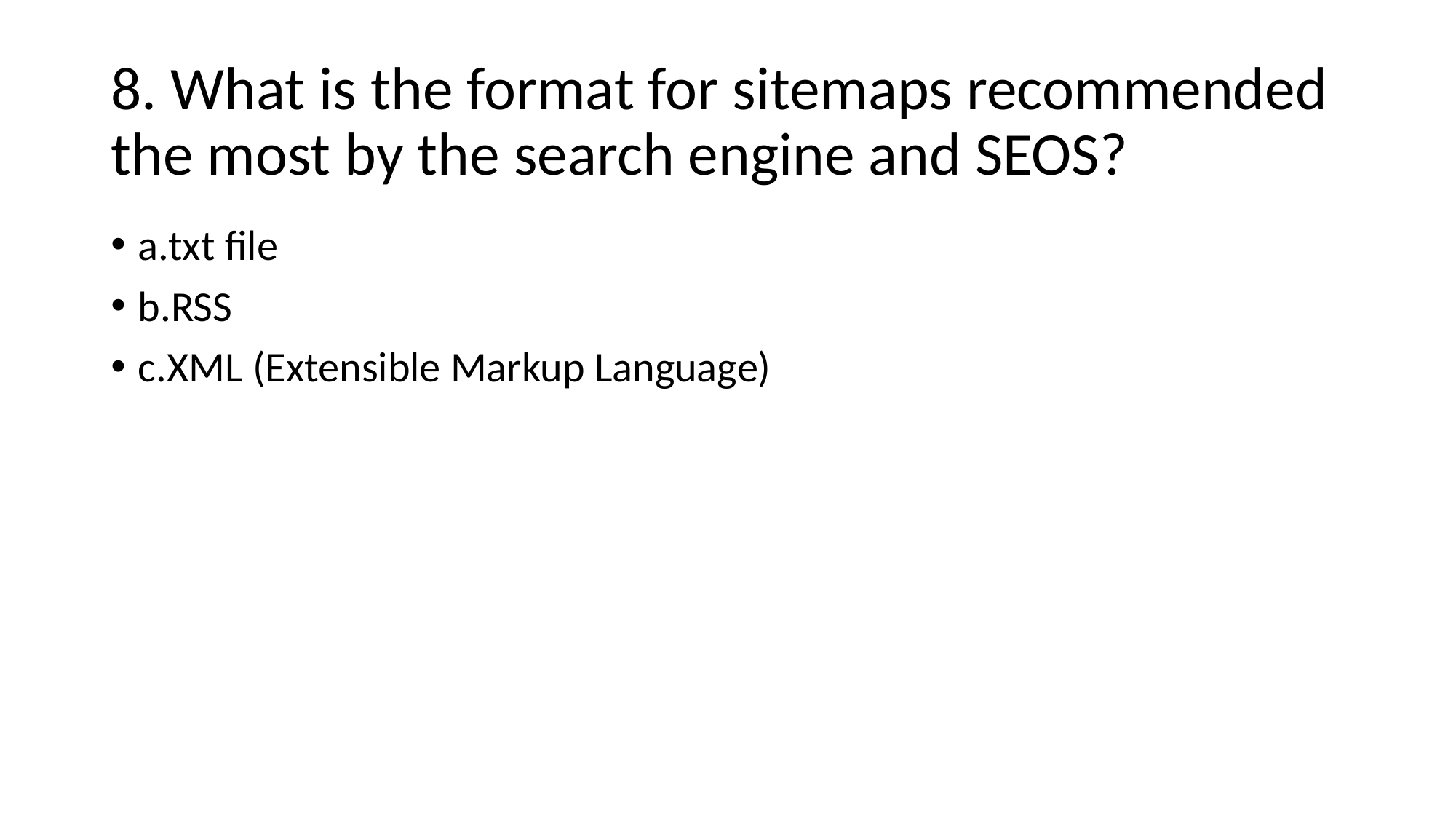

# 8. What is the format for sitemaps recommended the most by the search engine and SEOS?
a.txt file
b.RSS
c.XML (Extensible Markup Language)